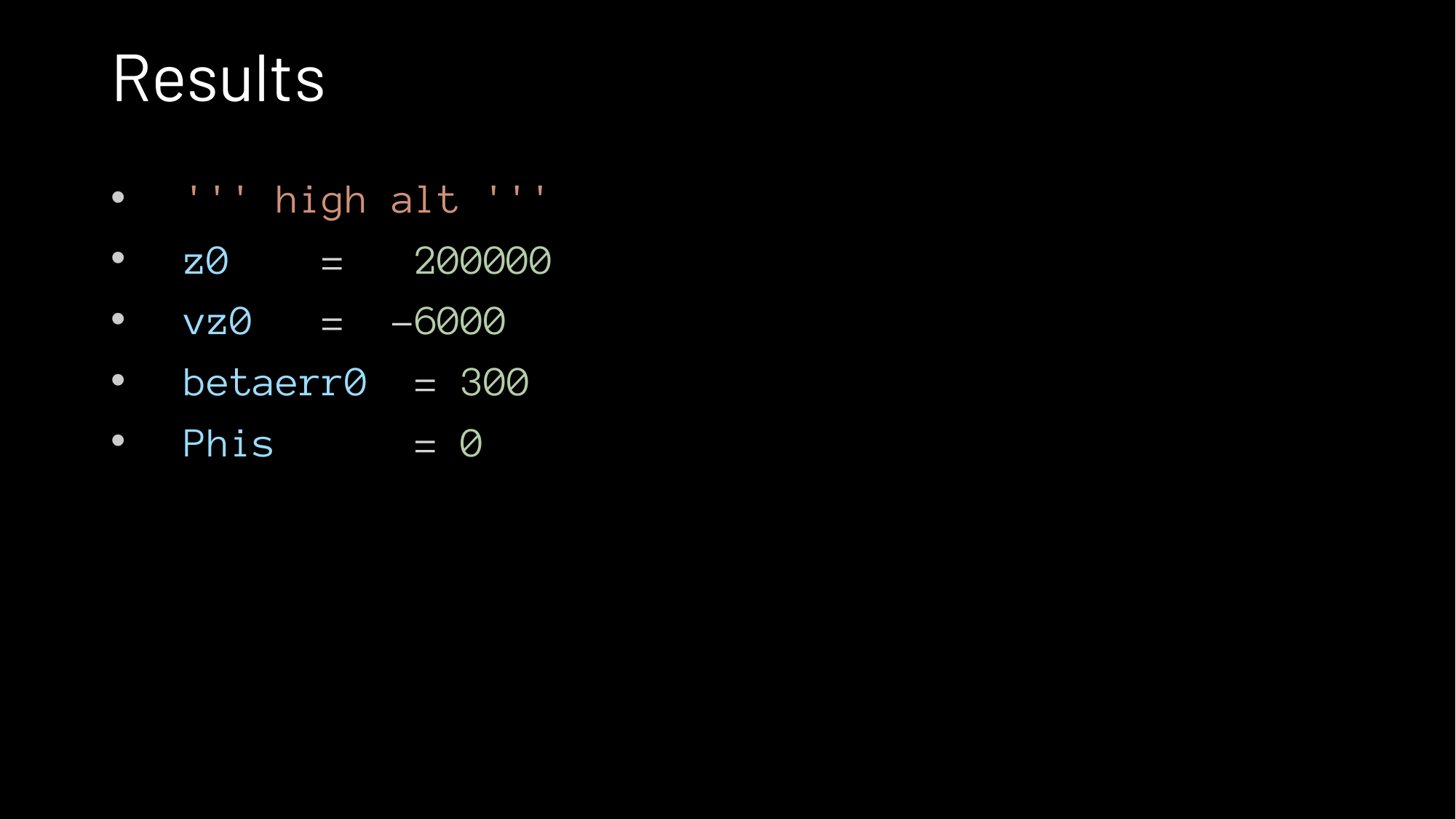

# Results
  ''' high alt '''
  z0    =   200000
  vz0   =  -6000
  betaerr0  = 300
  Phis      = 0